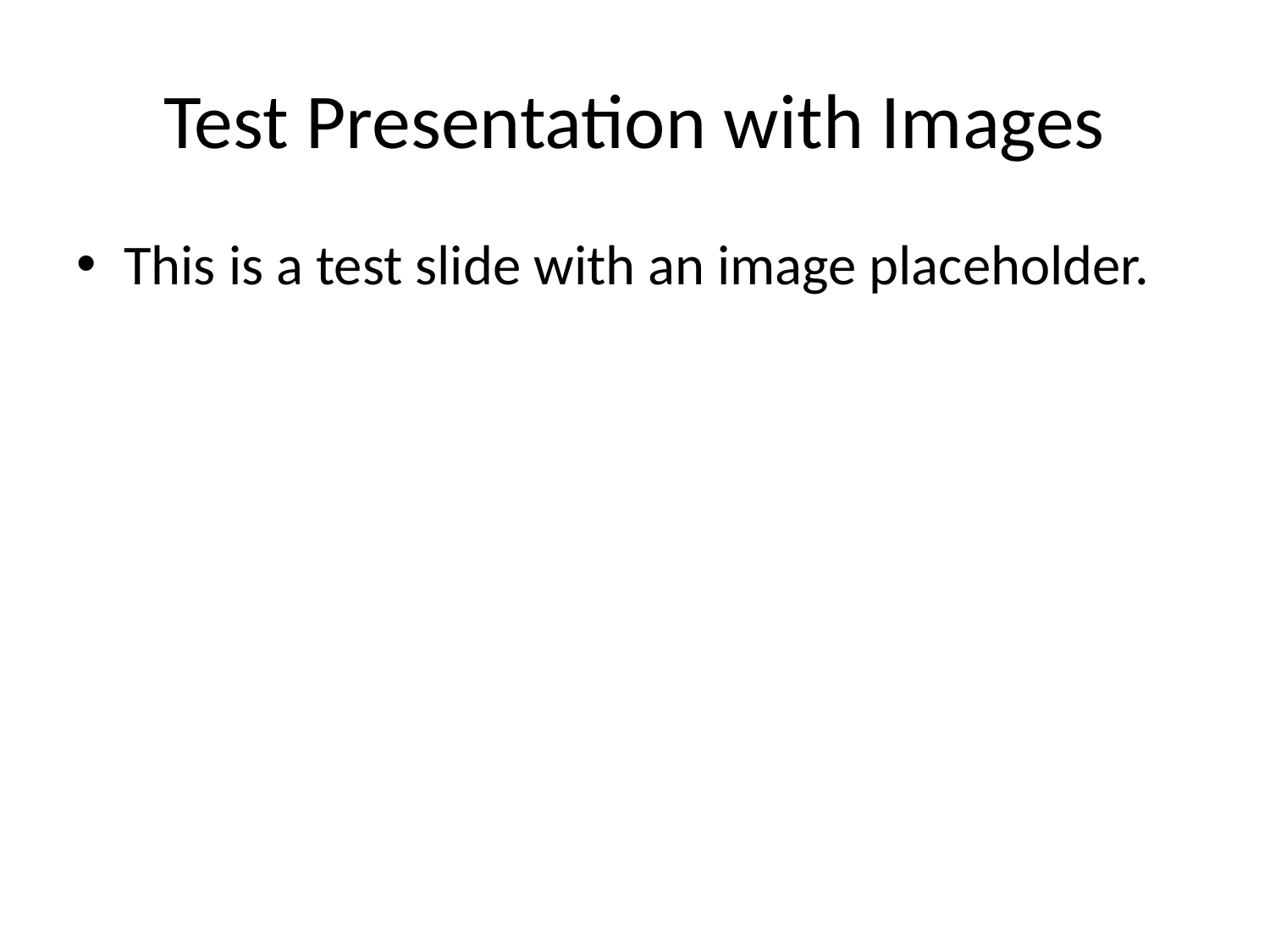

# Test Presentation with Images
This is a test slide with an image placeholder.